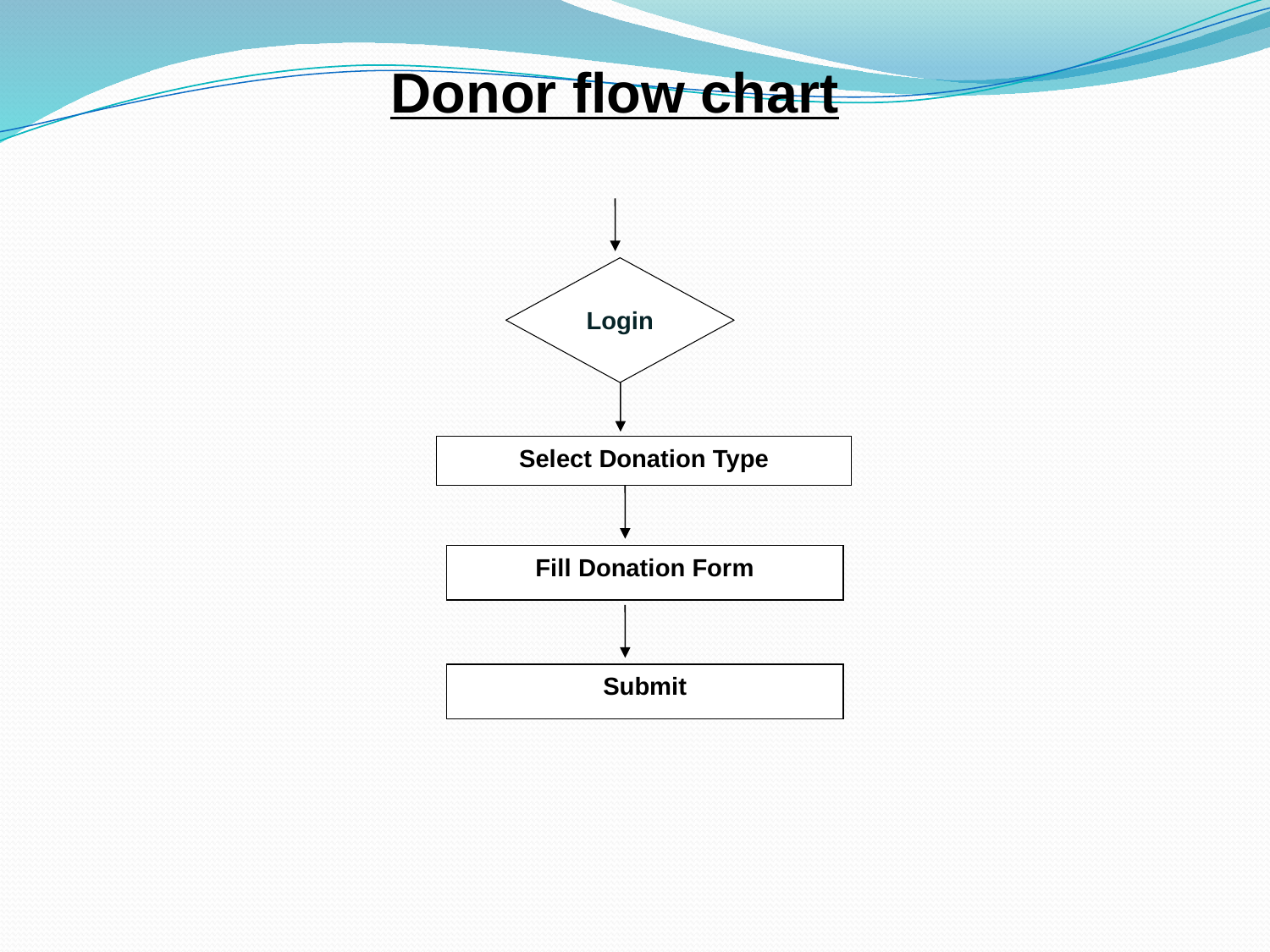

Donor flow chart

Login

Select Donation Type

Fill Donation Form

Submit